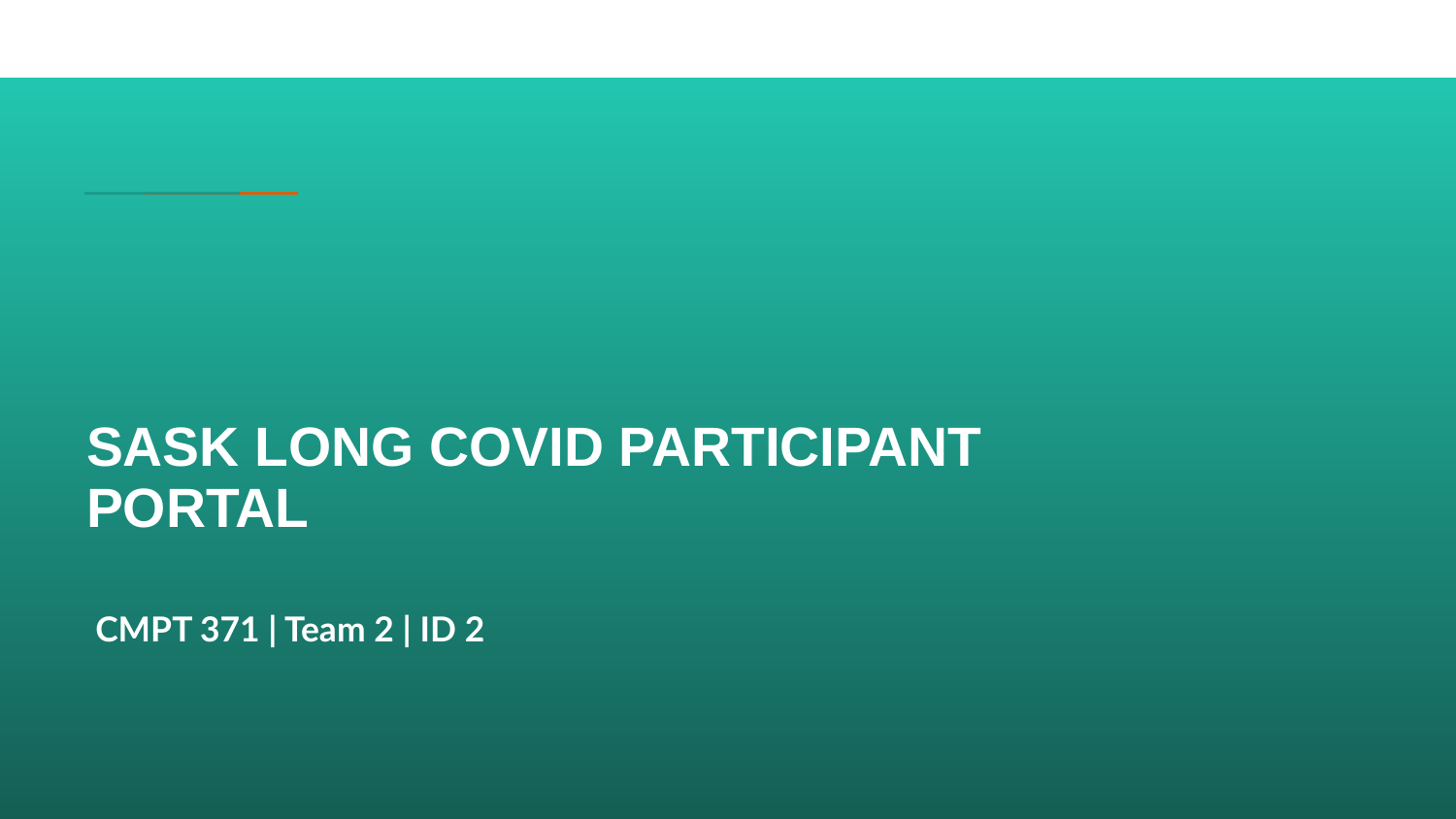

# SASK LONG COVID PARTICIPANT PORTAL
CMPT 371 | Team 2 | ID 2